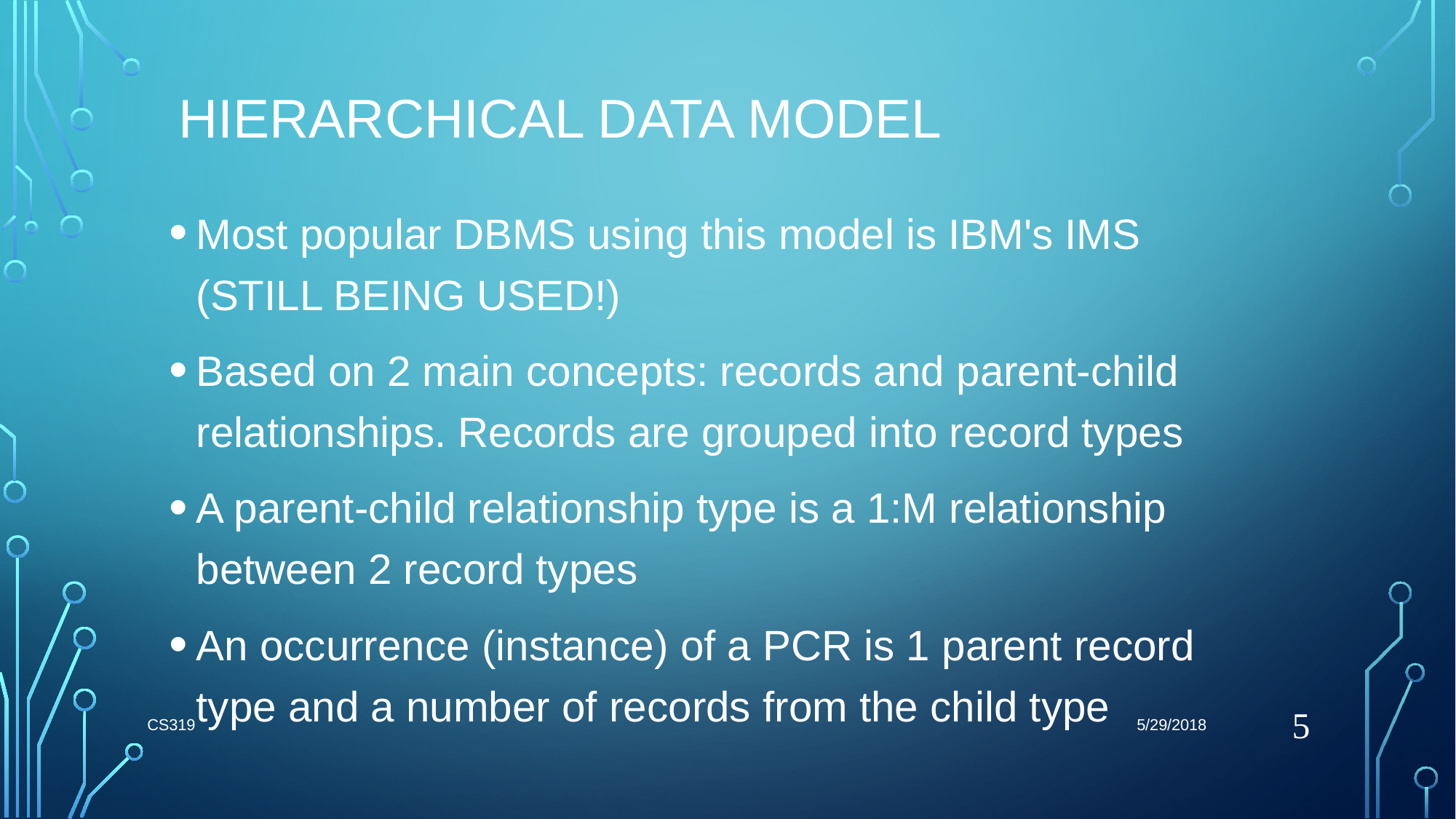

5/29/2018
# Hierarchical Data Model
Most popular DBMS using this model is IBM's IMS (STILL BEING USED!)
Based on 2 main concepts: records and parent-child relationships. Records are grouped into record types
A parent-child relationship type is a 1:M relationship between 2 record types
An occurrence (instance) of a PCR is 1 parent record type and a number of records from the child type
5
CS319